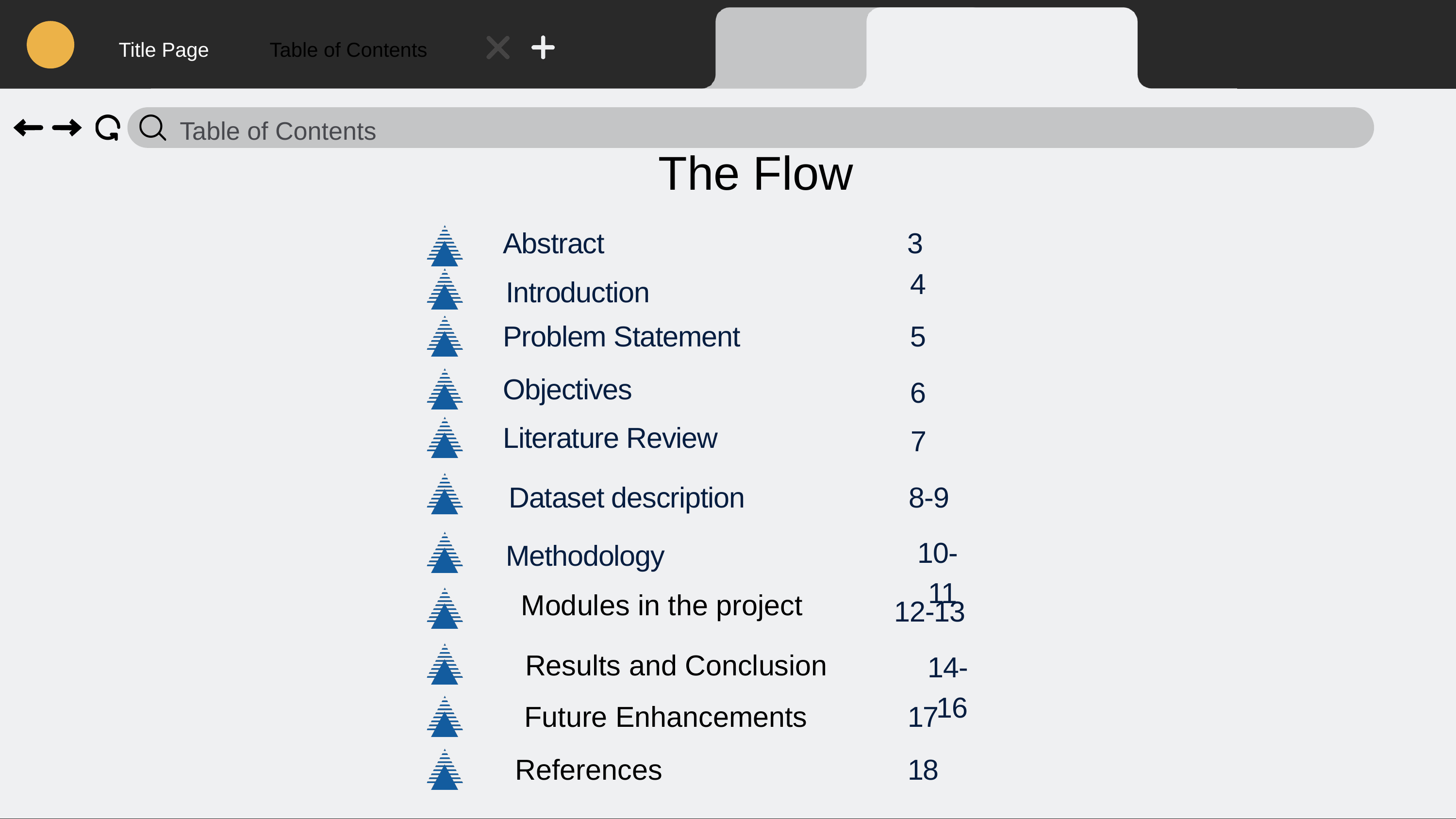

Title Page
Table of Contents

Table of Contents

The Flow
Abstract
3

4
Introduction

Problem Statement
5

Objectives
6

Literature Review
7

Dataset description
8-9

10-11
Methodology

Modules in the project
12-13

Results and Conclusion
14-16

Future Enhancements
17

References
18